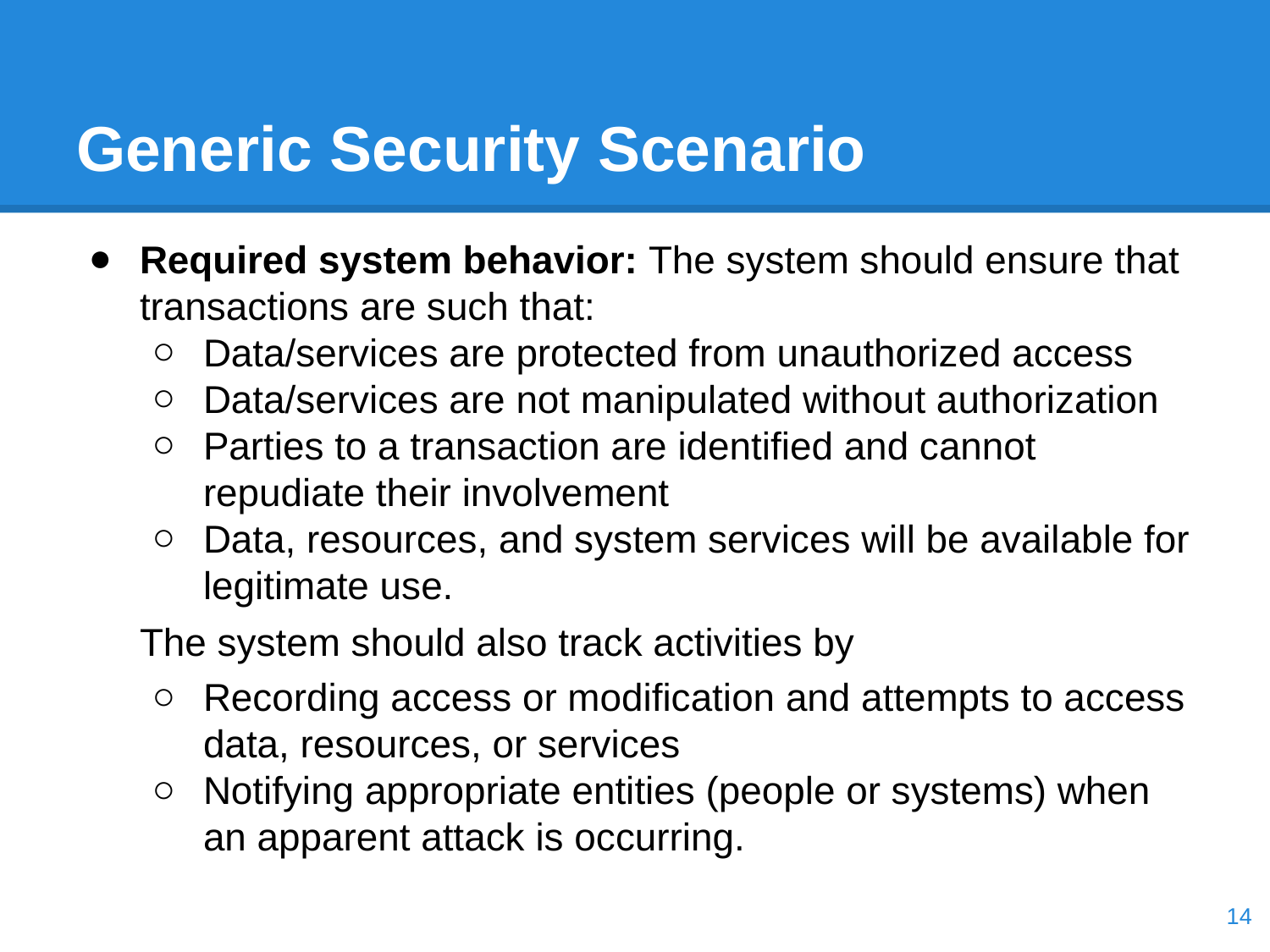

# Generic Security Scenario
Required system behavior: The system should ensure that transactions are such that:
Data/services are protected from unauthorized access
Data/services are not manipulated without authorization
Parties to a transaction are identified and cannot repudiate their involvement
Data, resources, and system services will be available for legitimate use.
The system should also track activities by
Recording access or modification and attempts to access data, resources, or services
Notifying appropriate entities (people or systems) when an apparent attack is occurring.
14